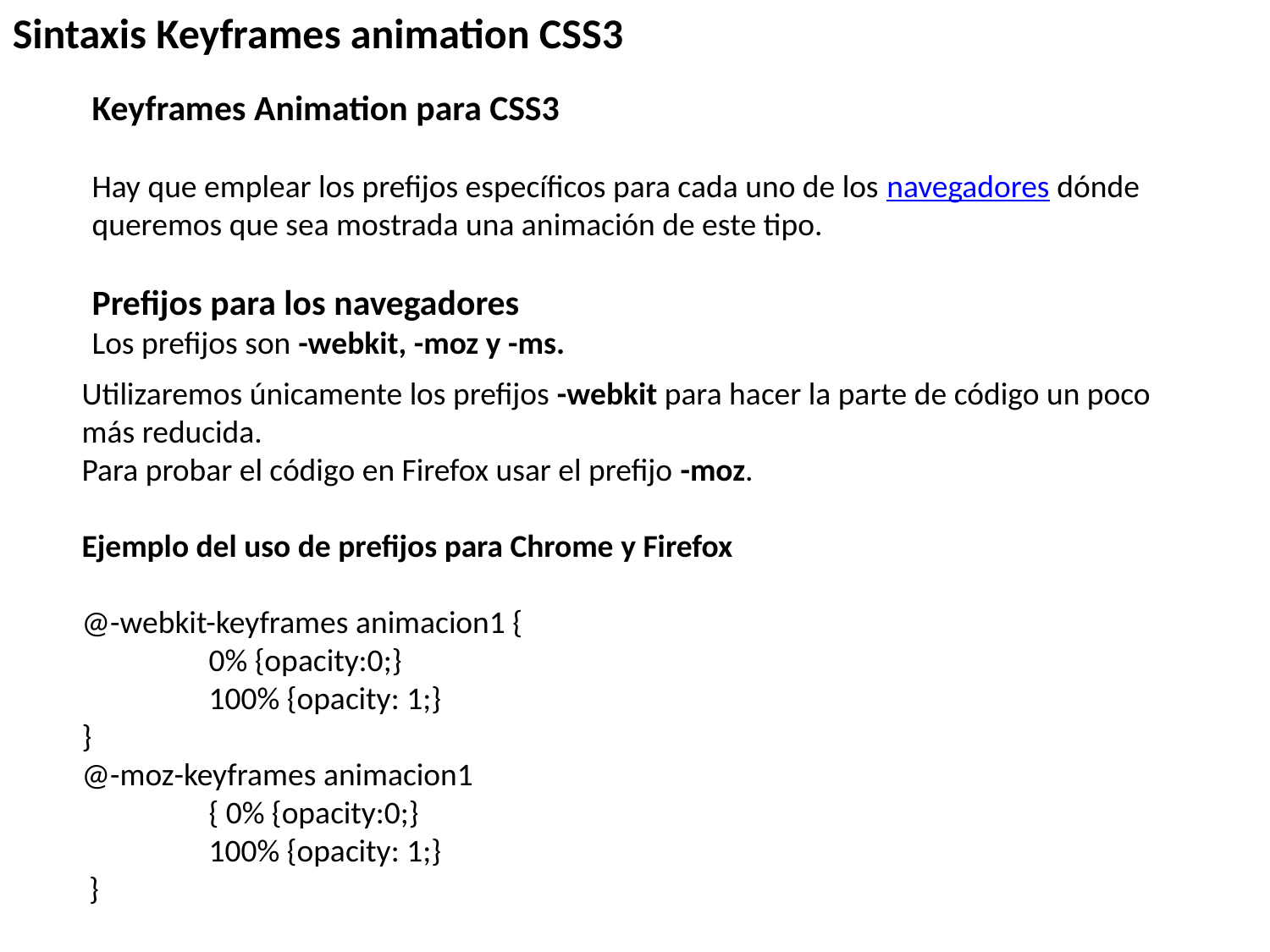

Sintaxis Keyframes animation CSS3
Keyframes Animation para CSS3
Hay que emplear los prefijos específicos para cada uno de los navegadores dónde queremos que sea mostrada una animación de este tipo.

Prefijos para los navegadores
Los prefijos son -webkit, -moz y -ms.
Utilizaremos únicamente los prefijos -webkit para hacer la parte de código un poco más reducida.
Para probar el código en Firefox usar el prefijo -moz.

Ejemplo del uso de prefijos para Chrome y Firefox

@-webkit-keyframes animacion1 {
	0% {opacity:0;}
	100% {opacity: 1;}
}
@-moz-keyframes animacion1
	{ 0% {opacity:0;}
	100% {opacity: 1;}
 }